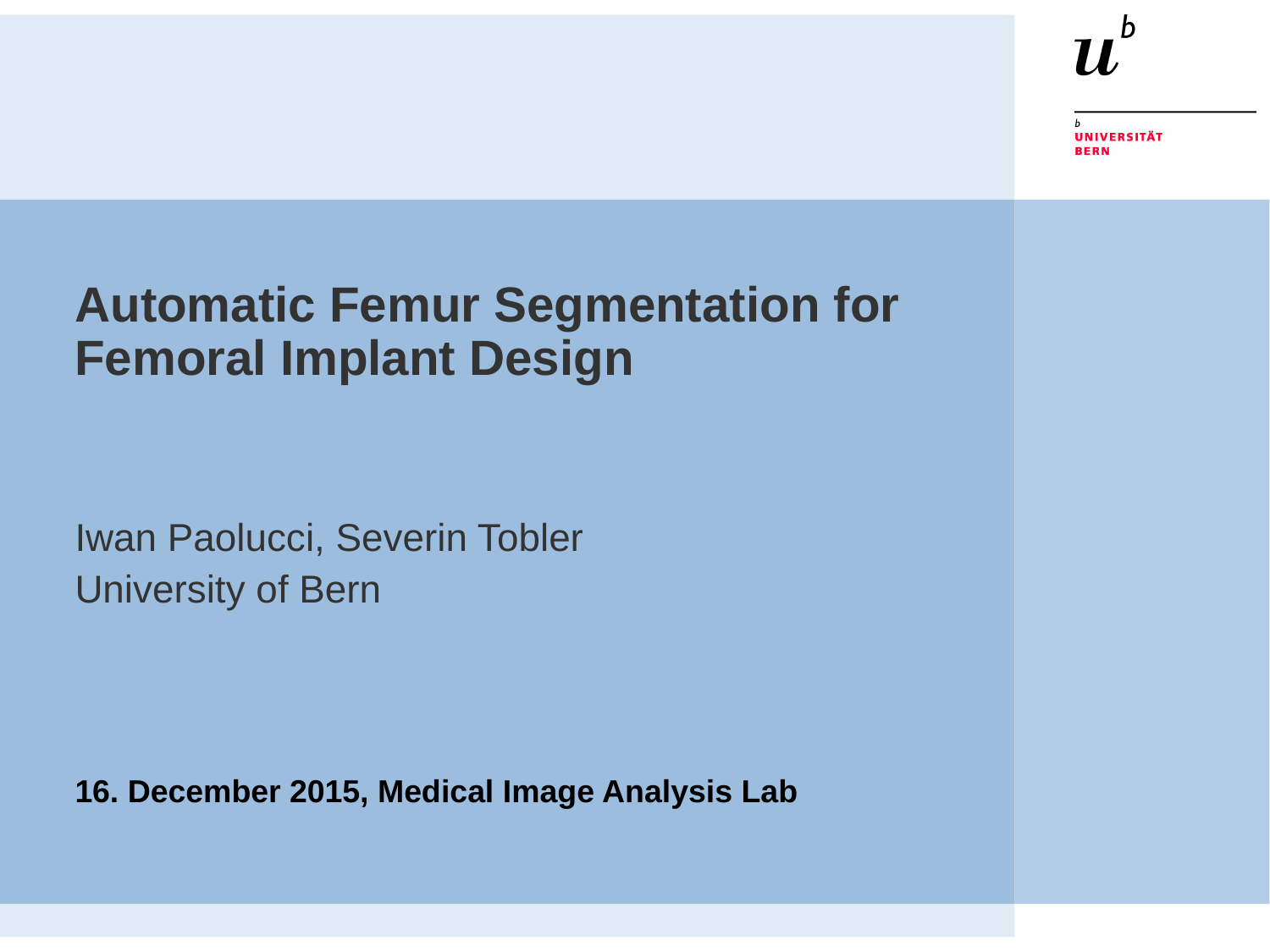

Automatic Femur Segmentation for Femoral Implant Design
Iwan Paolucci, Severin Tobler
University of Bern

16. December 2015, Medical Image Analysis Lab